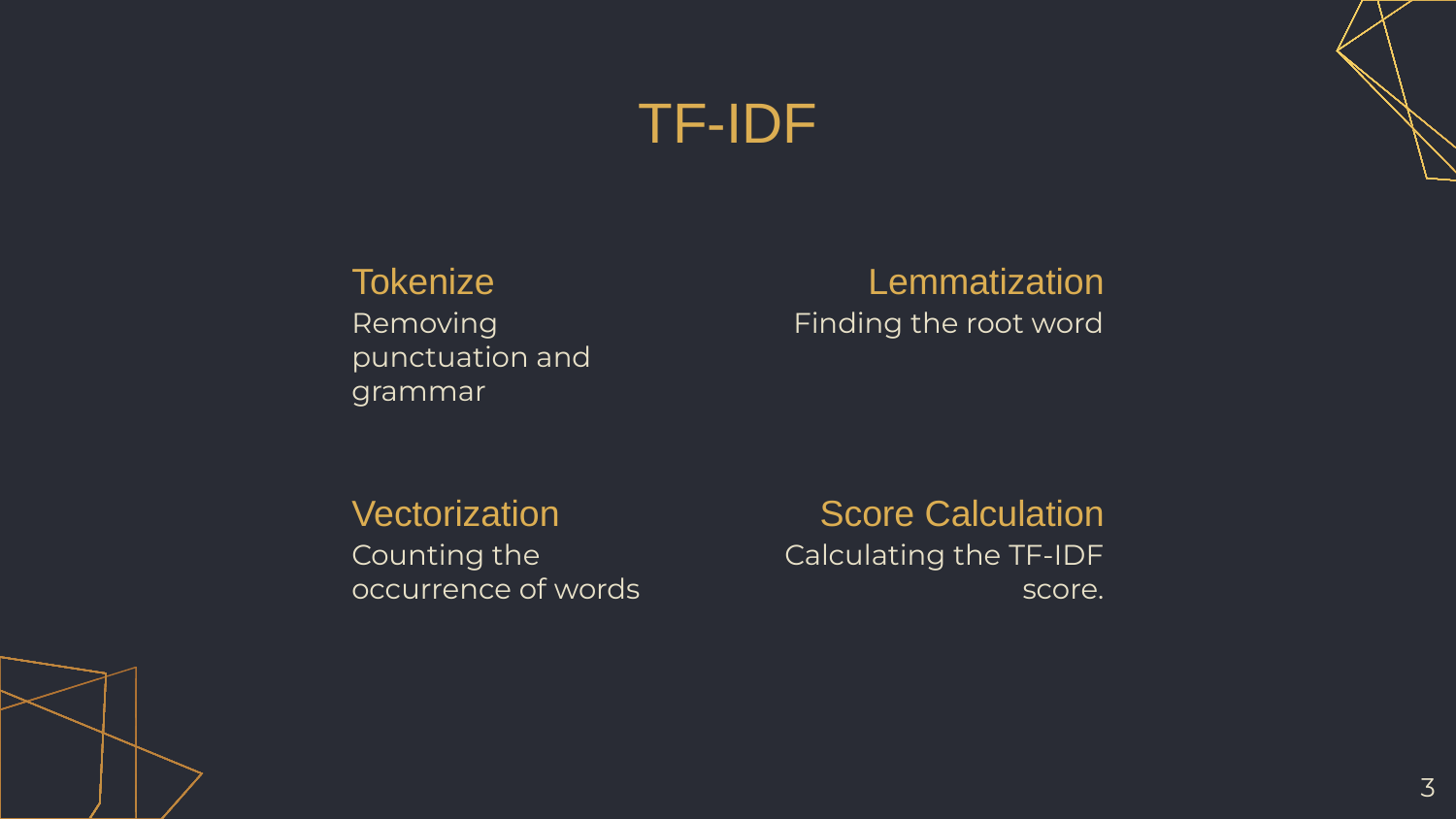

# TF-IDF
Tokenize
Lemmatization
Removing punctuation and grammar
Finding the root word
Vectorization
Score Calculation
Counting the occurrence of words
Calculating the TF-IDF score.
3